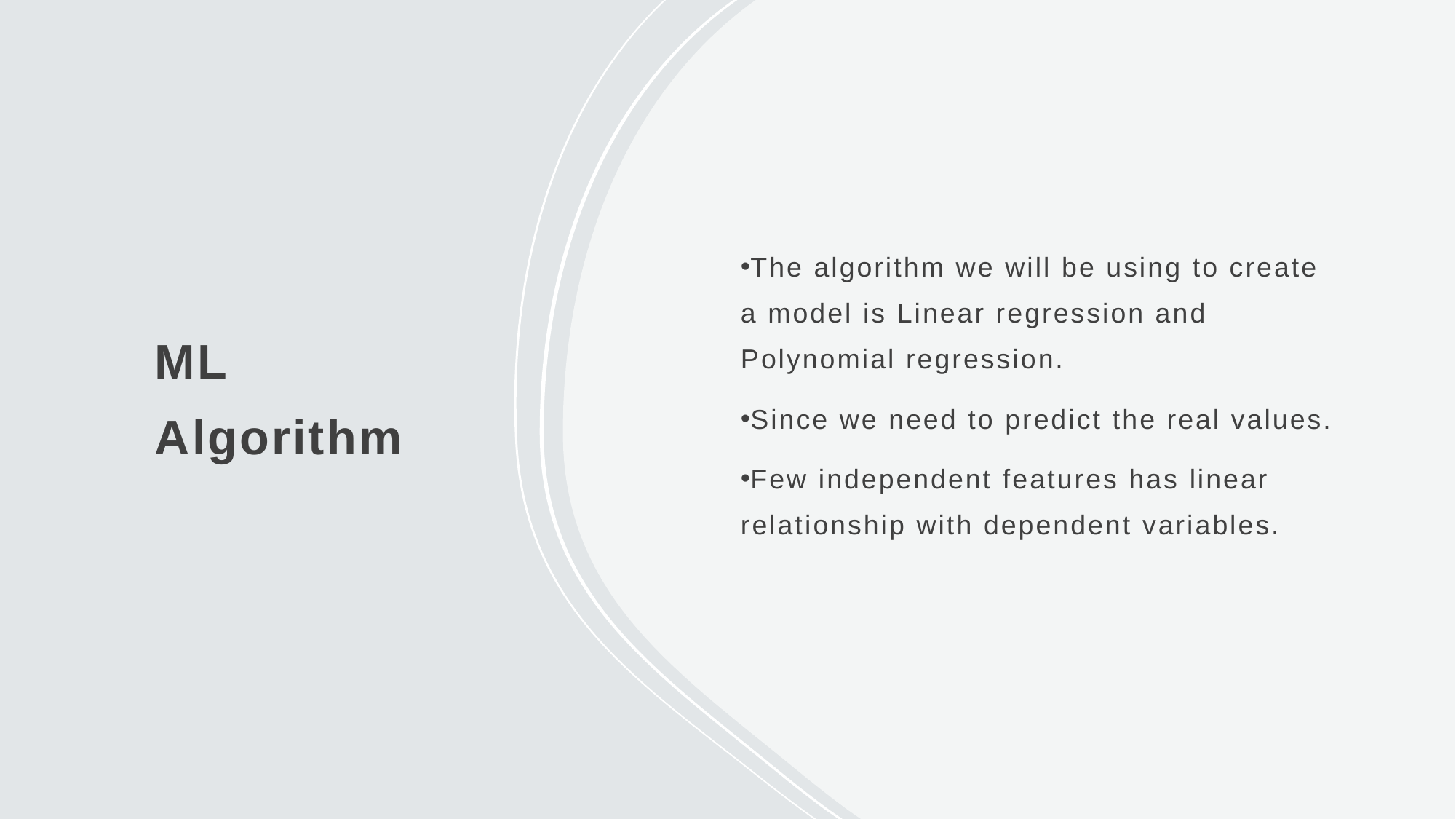

ML Algorithm
The algorithm we will be using to create a model is Linear regression and Polynomial regression.
Since we need to predict the real values.
Few independent features has linear relationship with dependent variables.